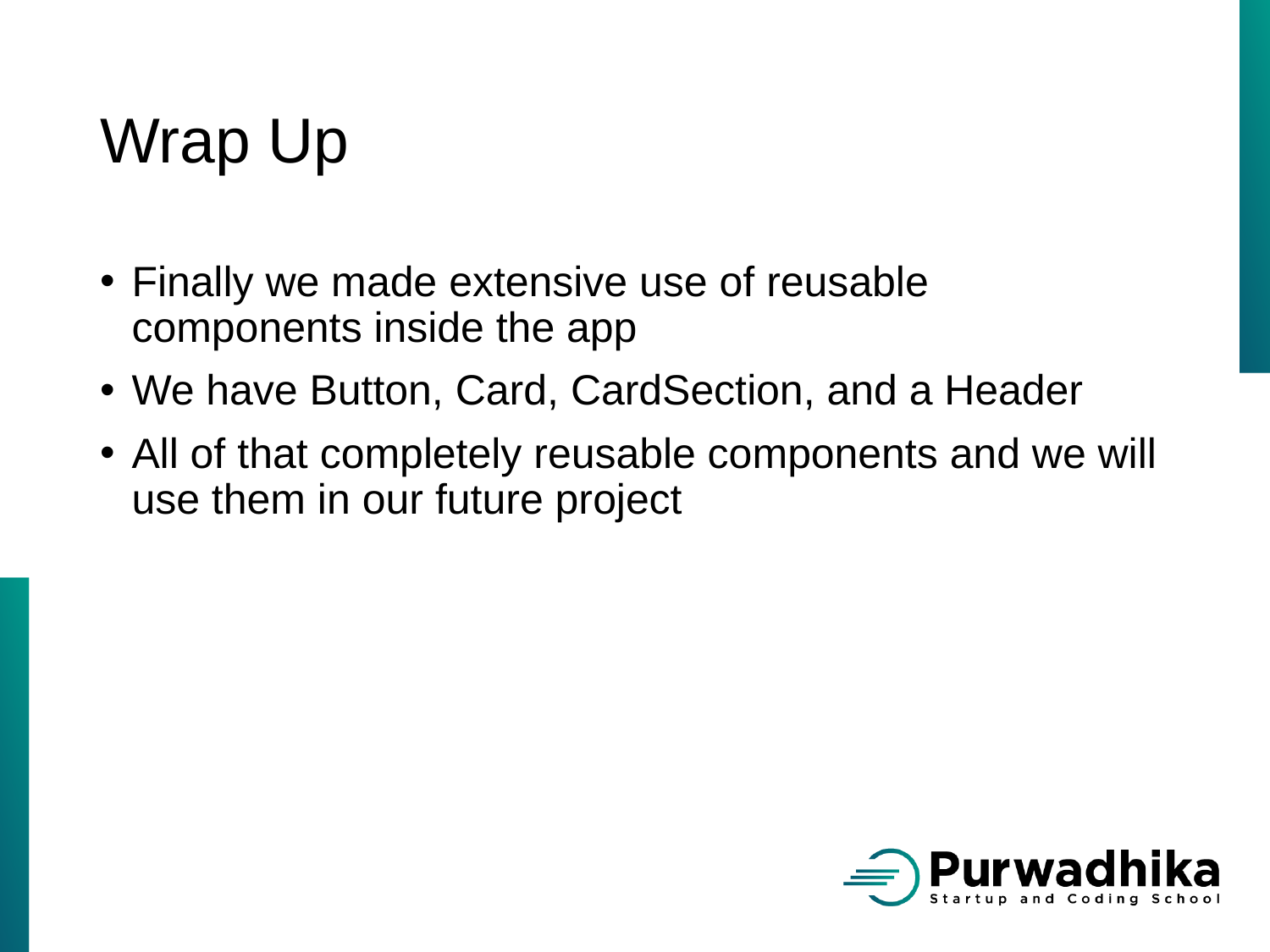

# Wrap Up
Finally we made extensive use of reusable components inside the app
We have Button, Card, CardSection, and a Header
All of that completely reusable components and we will use them in our future project